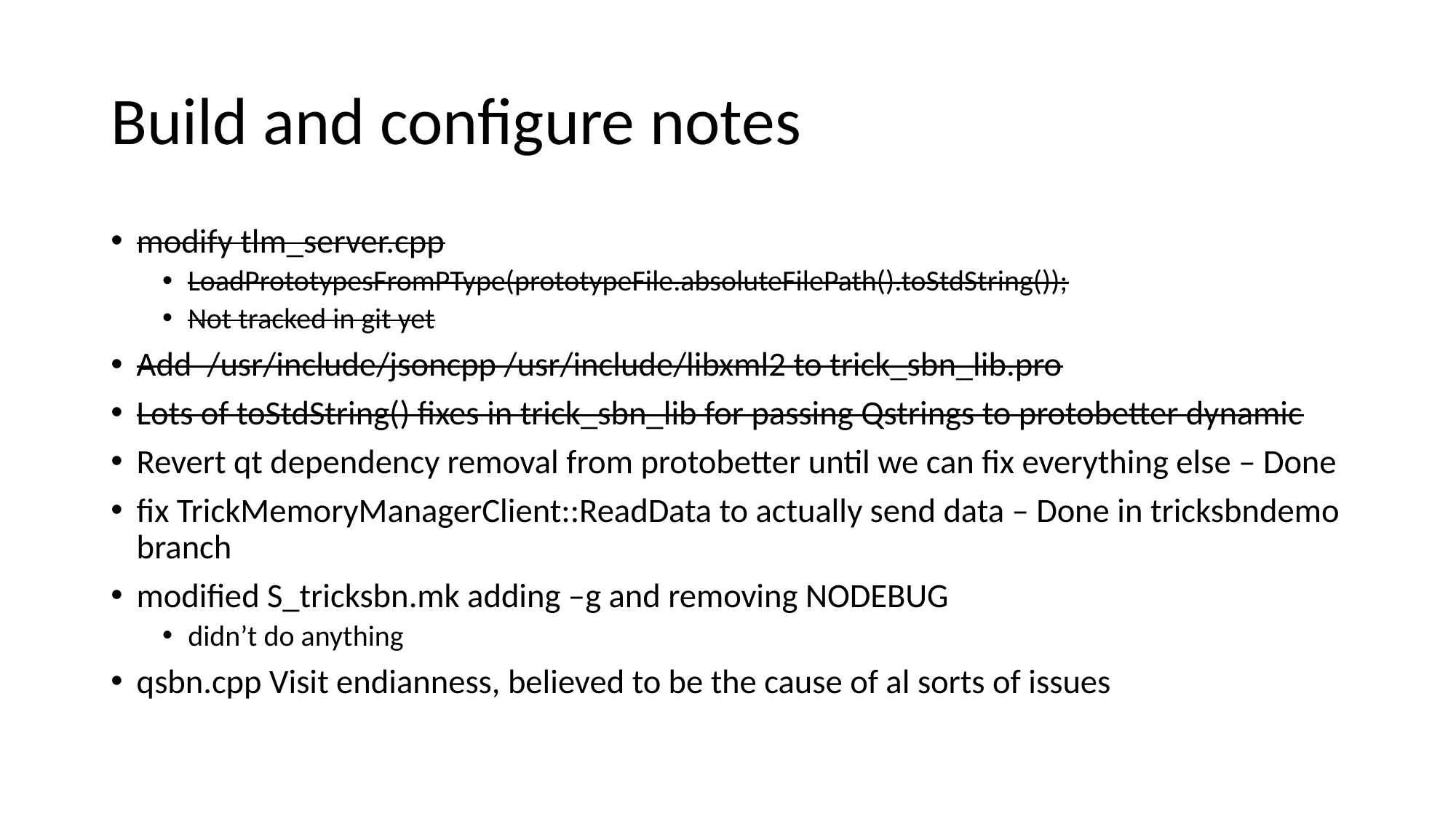

# Build and configure notes
modify tlm_server.cpp
LoadPrototypesFromPType(prototypeFile.absoluteFilePath().toStdString());
Not tracked in git yet
Add  /usr/include/jsoncpp /usr/include/libxml2 to trick_sbn_lib.pro
Lots of toStdString() fixes in trick_sbn_lib for passing Qstrings to protobetter dynamic
Revert qt dependency removal from protobetter until we can fix everything else – Done
fix TrickMemoryManagerClient::ReadData to actually send data – Done in tricksbndemo branch
modified S_tricksbn.mk adding –g and removing NODEBUG
didn’t do anything
qsbn.cpp Visit endianness, believed to be the cause of al sorts of issues